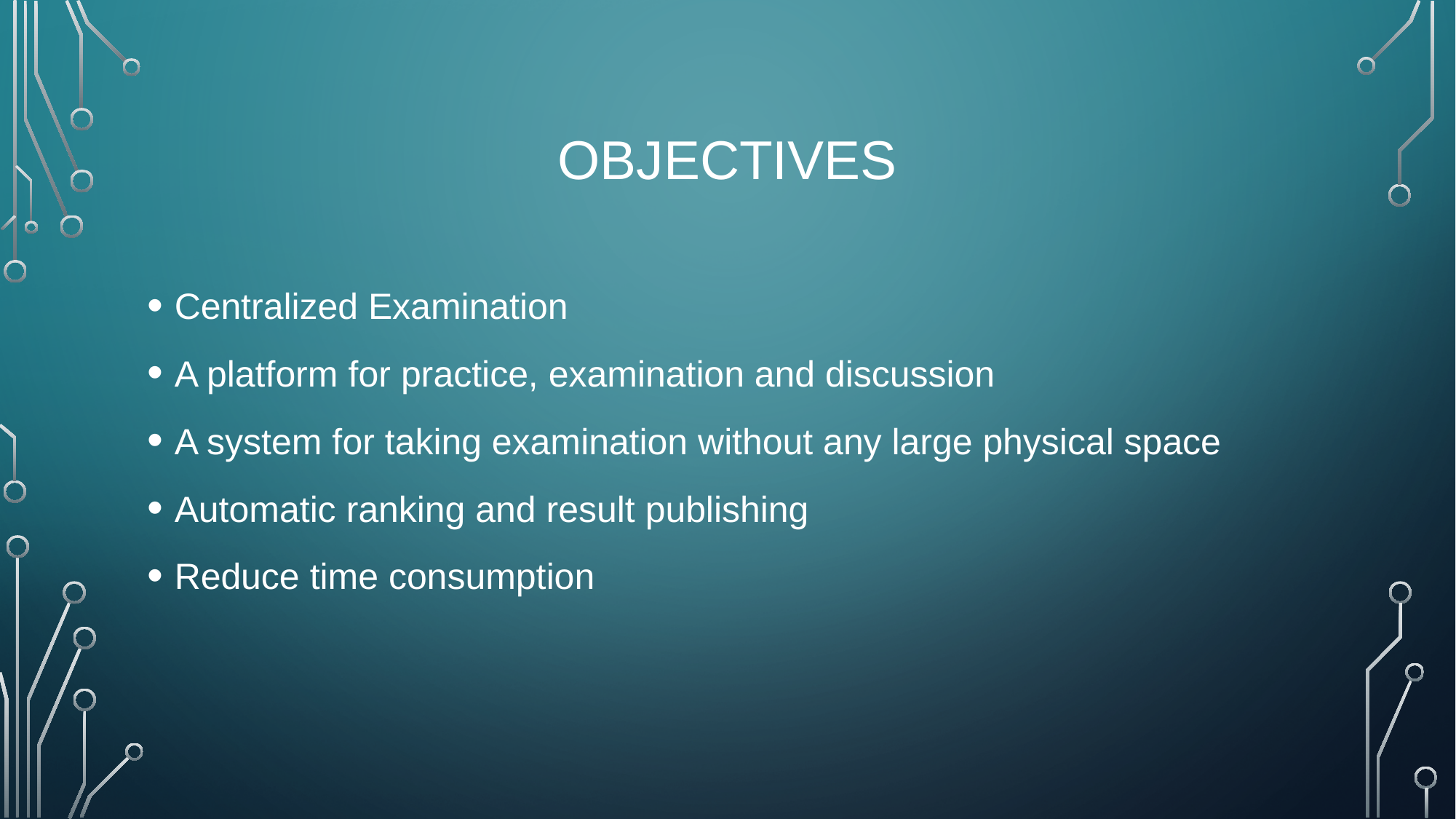

# OBJECTIVEs
Centralized Examination
A platform for practice, examination and discussion
A system for taking examination without any large physical space
Automatic ranking and result publishing
Reduce time consumption